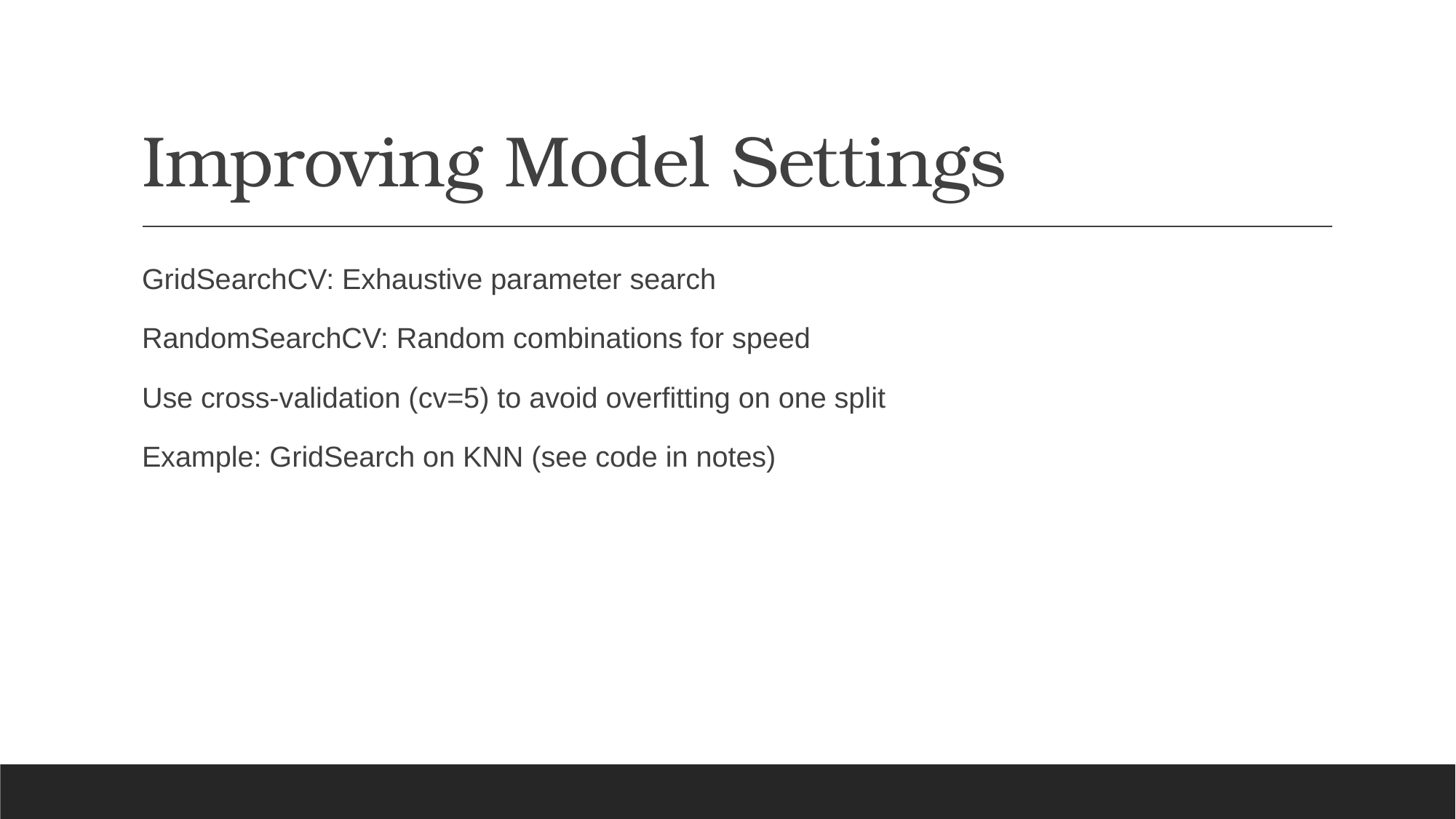

# Improving Model Settings
GridSearchCV: Exhaustive parameter search
RandomSearchCV: Random combinations for speed
Use cross-validation (cv=5) to avoid overfitting on one split
Example: GridSearch on KNN (see code in notes)